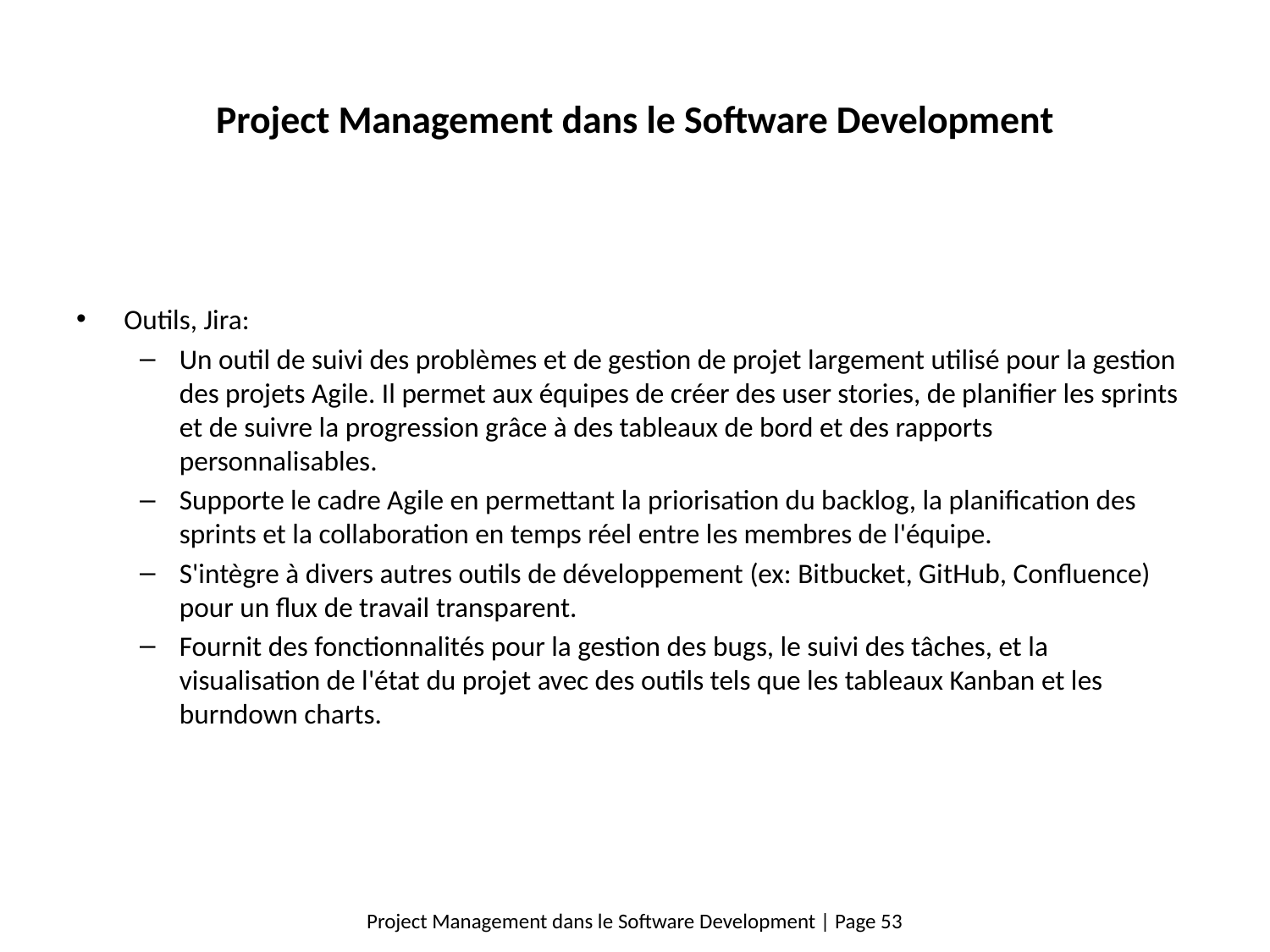

# Project Management dans le Software Development

Outils, Jira:
Un outil de suivi des problèmes et de gestion de projet largement utilisé pour la gestion des projets Agile. Il permet aux équipes de créer des user stories, de planifier les sprints et de suivre la progression grâce à des tableaux de bord et des rapports personnalisables.
Supporte le cadre Agile en permettant la priorisation du backlog, la planification des sprints et la collaboration en temps réel entre les membres de l'équipe.
S'intègre à divers autres outils de développement (ex: Bitbucket, GitHub, Confluence) pour un flux de travail transparent.
Fournit des fonctionnalités pour la gestion des bugs, le suivi des tâches, et la visualisation de l'état du projet avec des outils tels que les tableaux Kanban et les burndown charts.

Project Management dans le Software Development | Page 53